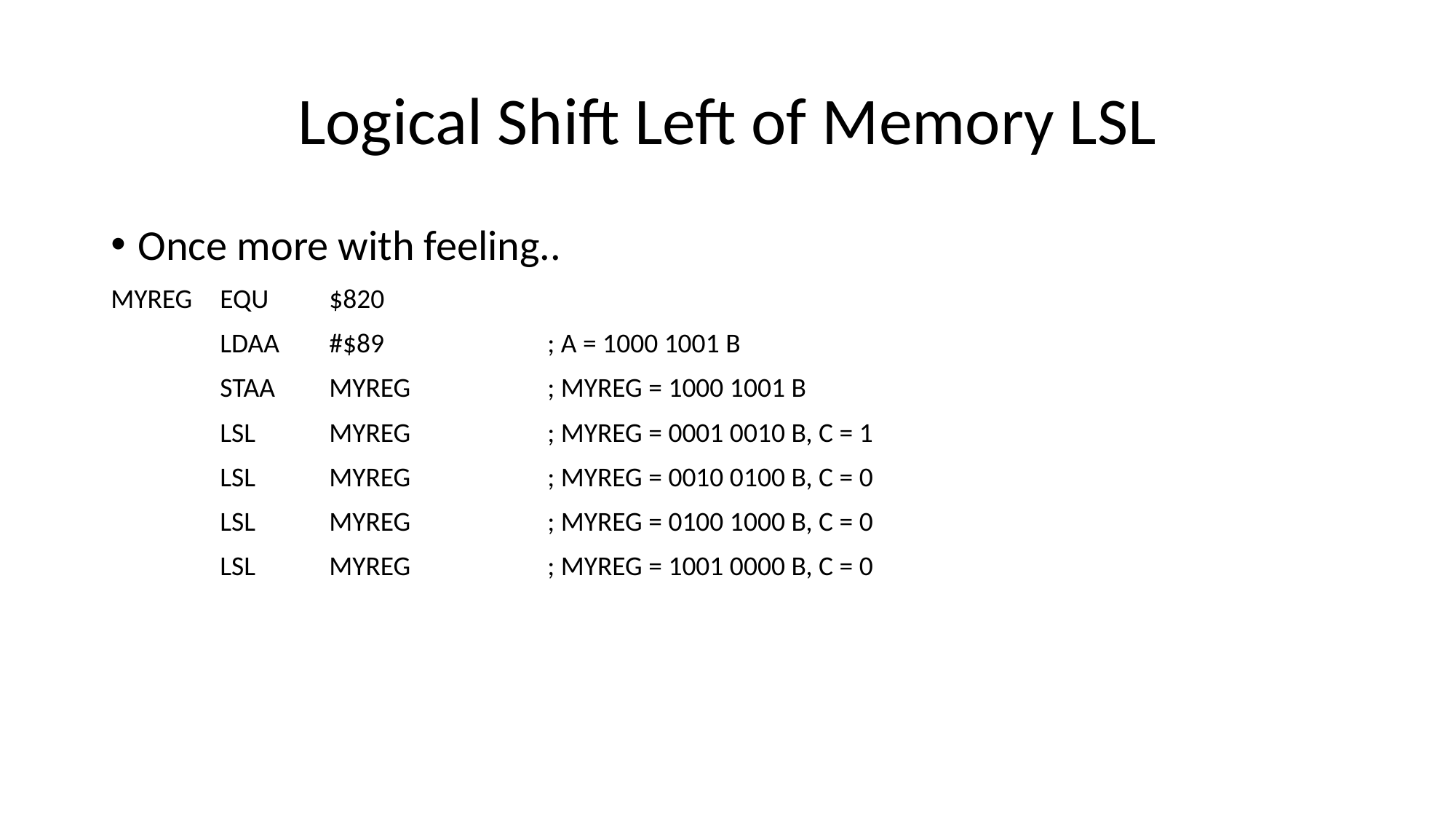

# Logical Shift Left of Memory LSL
Once more with feeling..
MYREG	EQU	$820
	LDAA	#$89		; A = 1000 1001 B
	STAA	MYREG		; MYREG = 1000 1001 B
	LSL	MYREG		; MYREG = 0001 0010 B, C = 1
	LSL	MYREG		; MYREG = 0010 0100 B, C = 0
	LSL	MYREG		; MYREG = 0100 1000 B, C = 0
	LSL	MYREG		; MYREG = 1001 0000 B, C = 0